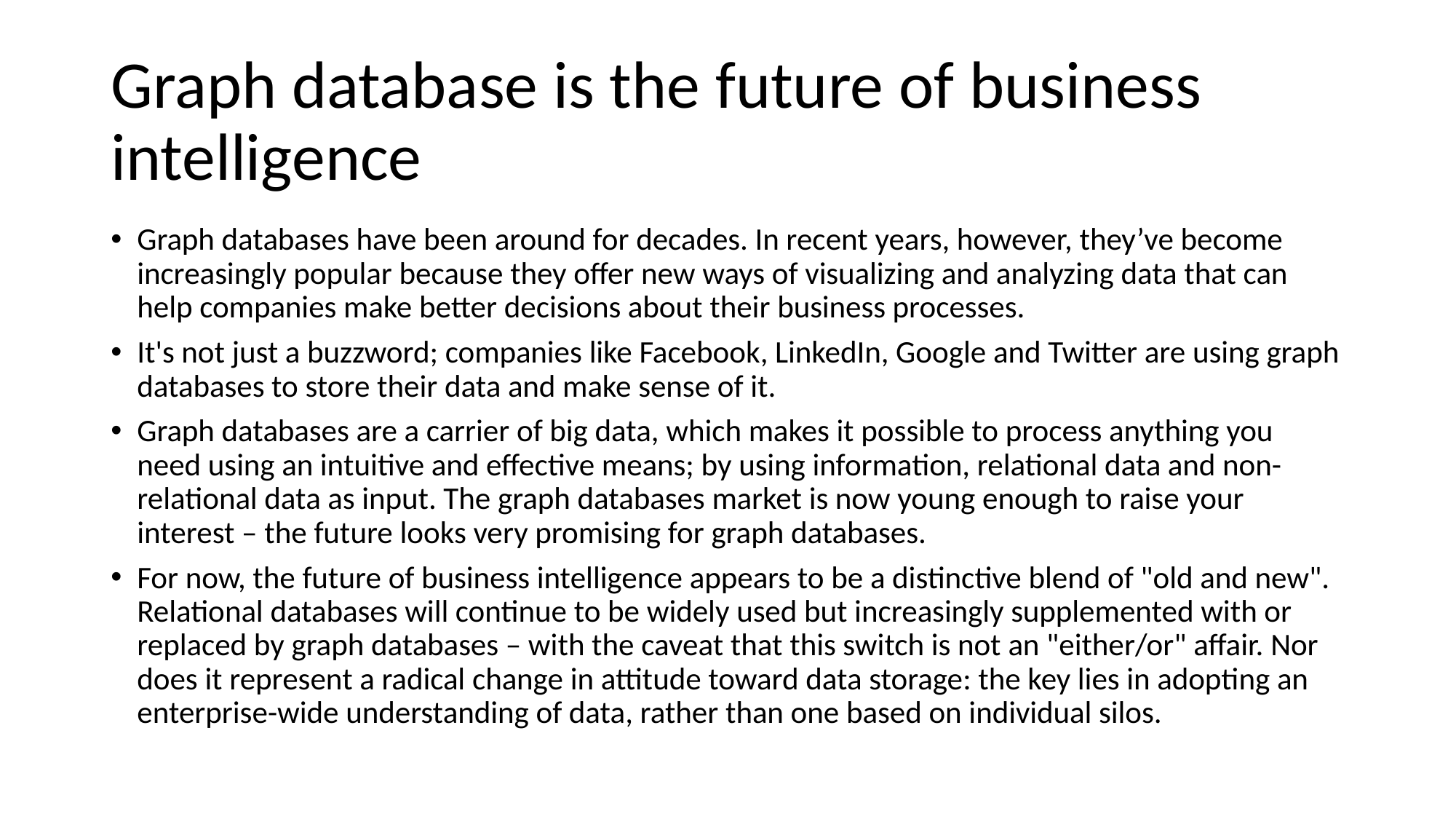

# Graph database is the future of business intelligence
Graph databases have been around for decades. In recent years, however, they’ve become increasingly popular because they offer new ways of visualizing and analyzing data that can help companies make better decisions about their business processes.
It's not just a buzzword; companies like Facebook, LinkedIn, Google and Twitter are using graph databases to store their data and make sense of it.
Graph databases are a carrier of big data, which makes it possible to process anything you need using an intuitive and effective means; by using information, relational data and non-relational data as input. The graph databases market is now young enough to raise your interest – the future looks very promising for graph databases.
For now, the future of business intelligence appears to be a distinctive blend of "old and new". Relational databases will continue to be widely used but increasingly supplemented with or replaced by graph databases – with the caveat that this switch is not an "either/or" affair. Nor does it represent a radical change in attitude toward data storage: the key lies in adopting an enterprise-wide understanding of data, rather than one based on individual silos.